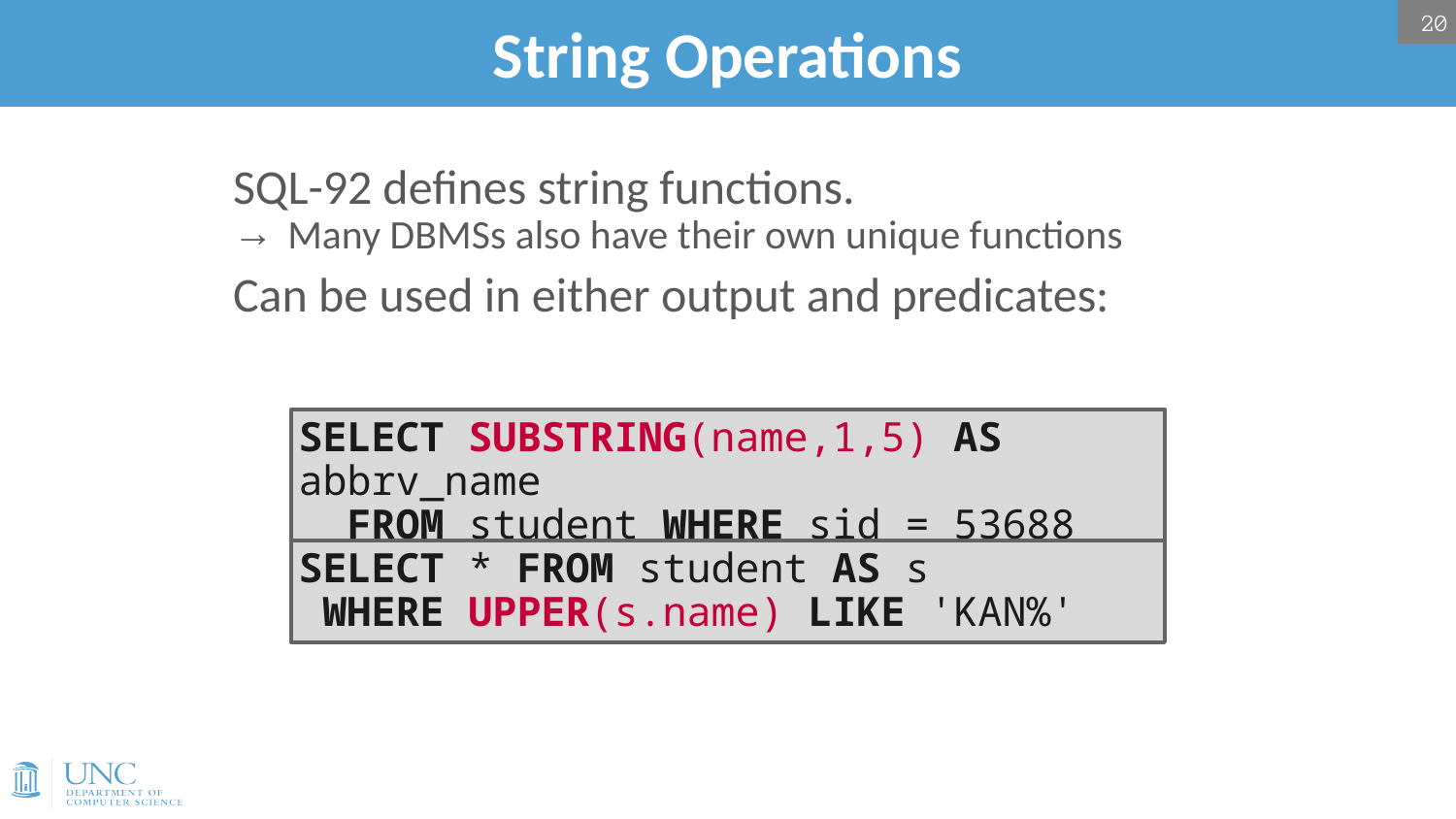

20
# String Operations
SQL-92 defines string functions.
Many DBMSs also have their own unique functions
Can be used in either output and predicates:

SELECT SUBSTRING(name,1,5) AS abbrv_name
  FROM student WHERE sid = 53688
SELECT * FROM student AS s
 WHERE UPPER(s.name) LIKE 'KAN%'